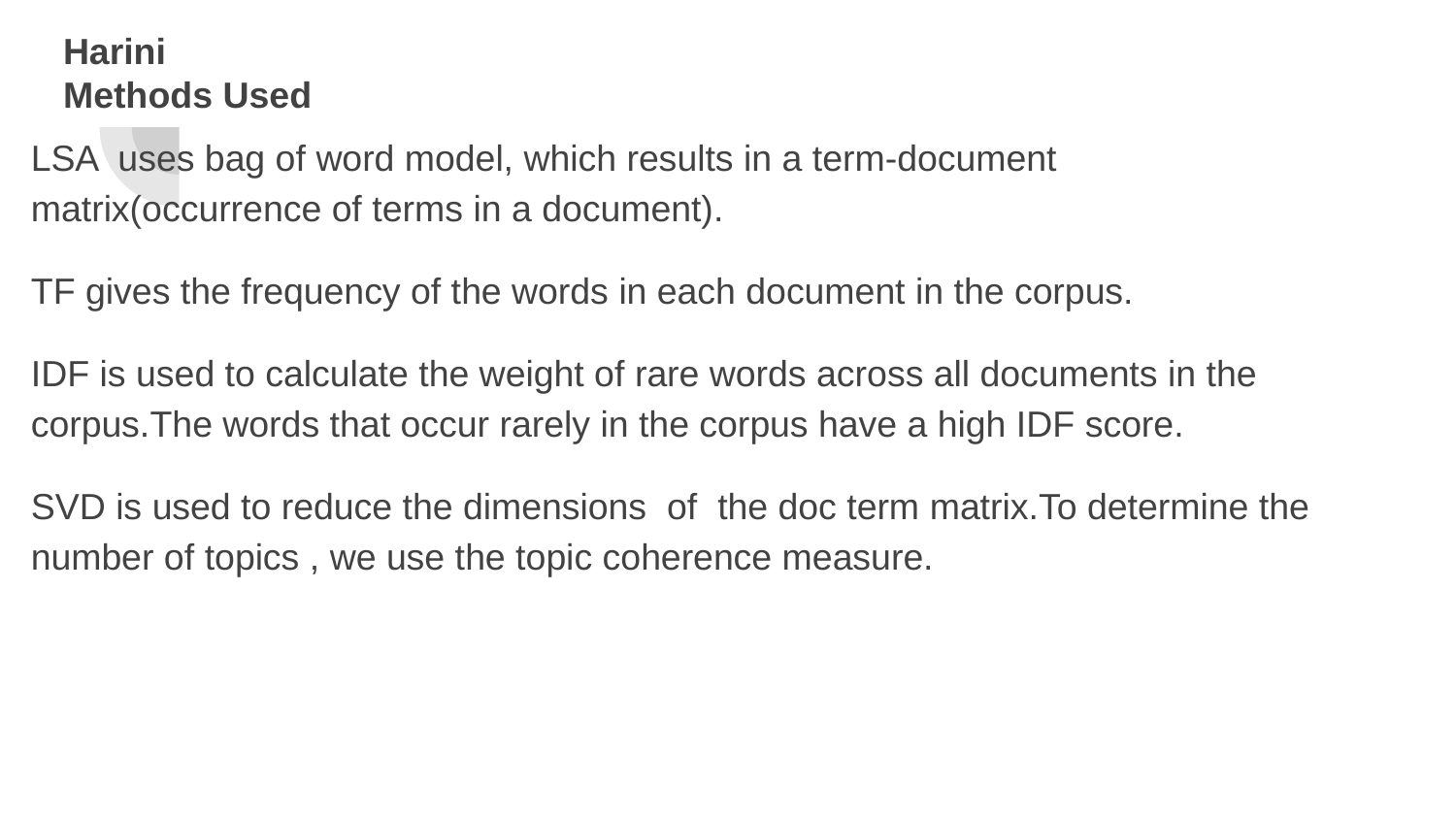

# Harini
Methods Used
LSA  uses bag of word model, which results in a term-document matrix(occurrence of terms in a document).
TF gives the frequency of the words in each document in the corpus.
IDF is used to calculate the weight of rare words across all documents in the corpus.The words that occur rarely in the corpus have a high IDF score.
SVD is used to reduce the dimensions  of  the doc term matrix.To determine the number of topics , we use the topic coherence measure.